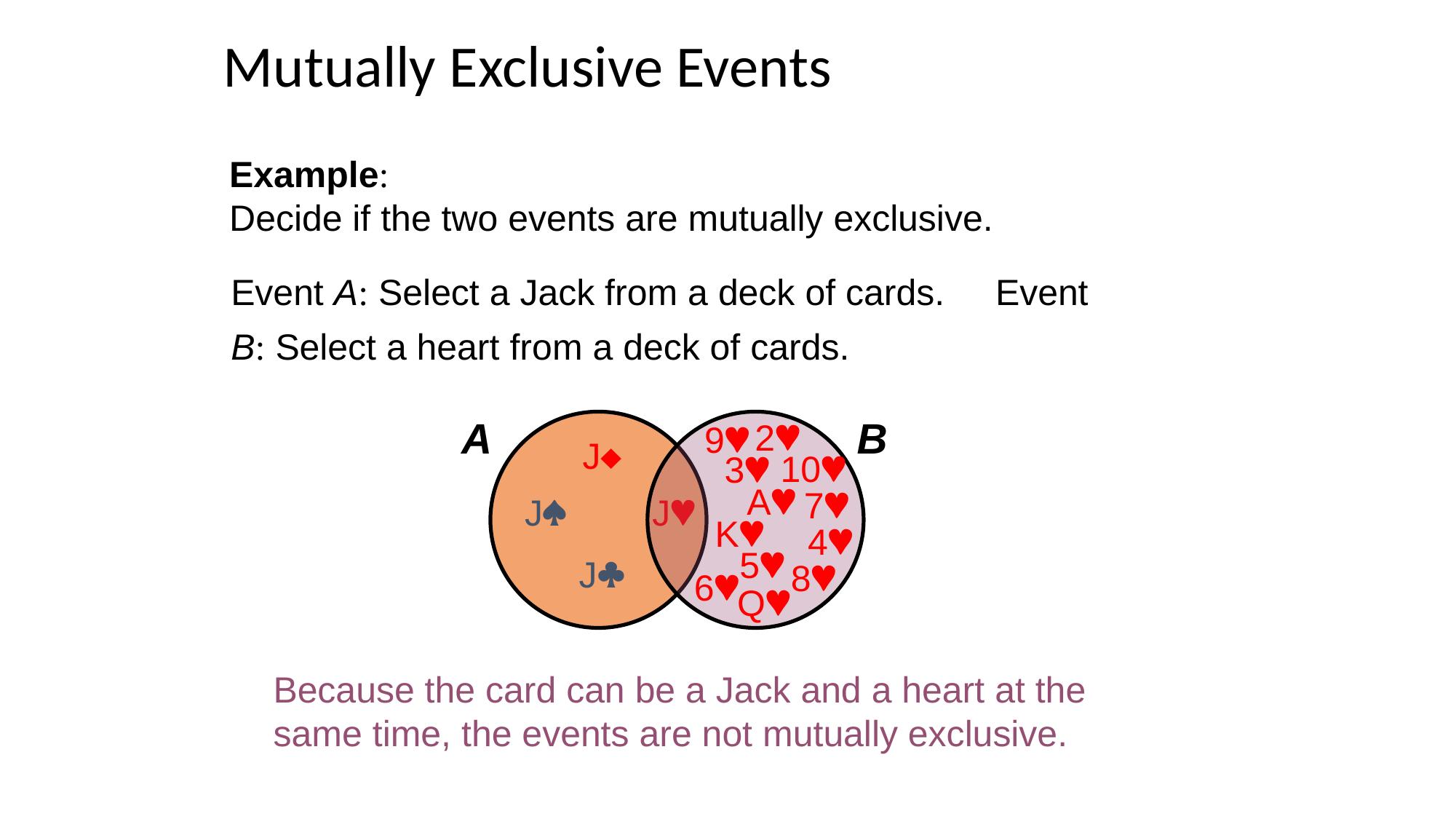

# Mutually Exclusive Events
Example:
Decide if the two events are mutually exclusive.
Event A: Select a Jack from a deck of cards.     Event B: Select a heart from a deck of cards.
B
2♥
9♥
10♥
3♥
A♥
7♥
K♥
4♥
5♥
8♥
6♥
Q♥

A

J♦
J♠
J♣
J♥
Because the card can be a Jack and a heart at the same time, the events are not mutually exclusive.